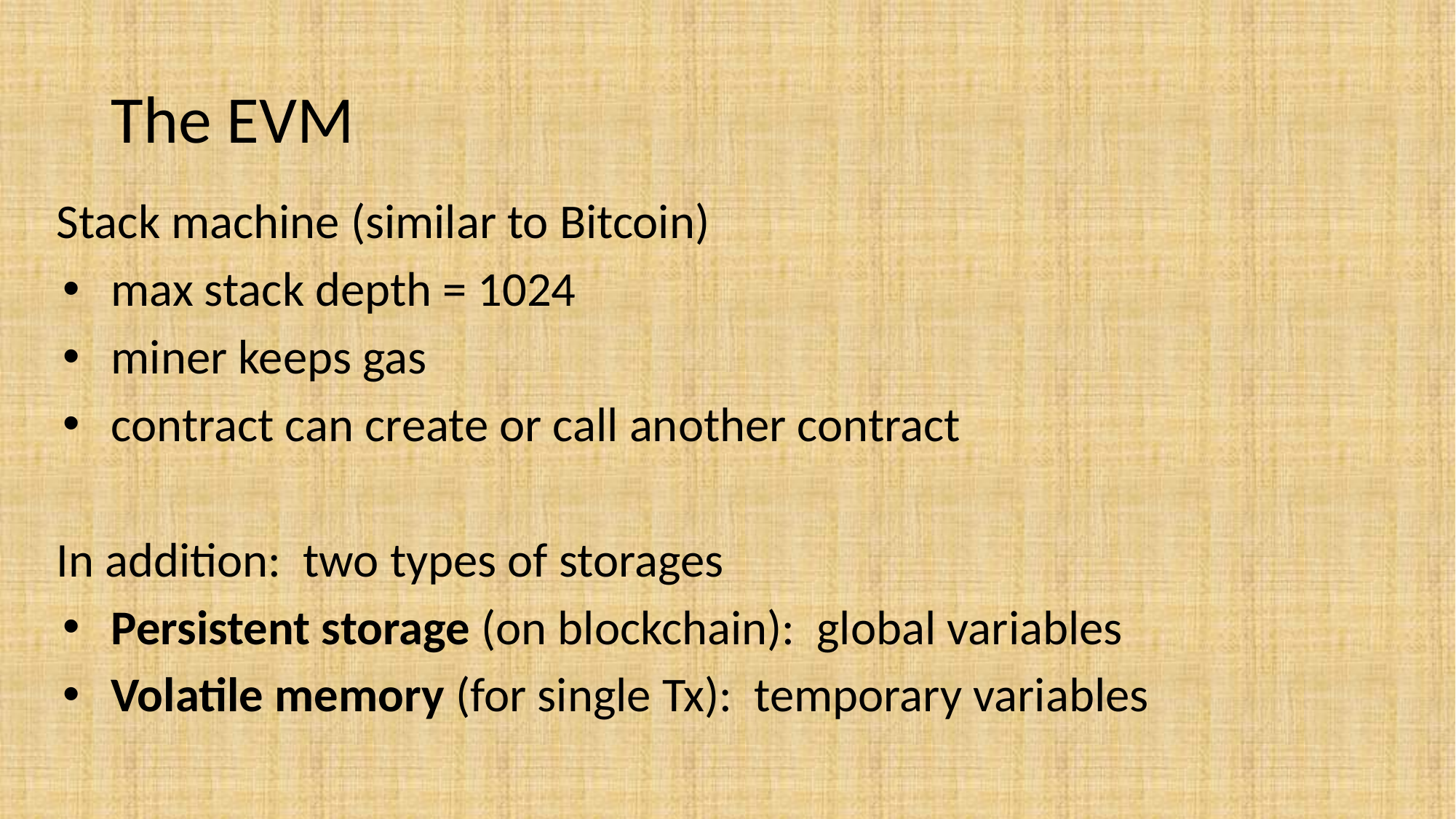

# The EVM
Stack machine (similar to Bitcoin)
max stack depth = 1024
miner keeps gas
contract can create or call another contract

In addition:  two types of storages
Persistent storage (on blockchain):  global variables
Volatile memory (for single Tx):  temporary variables